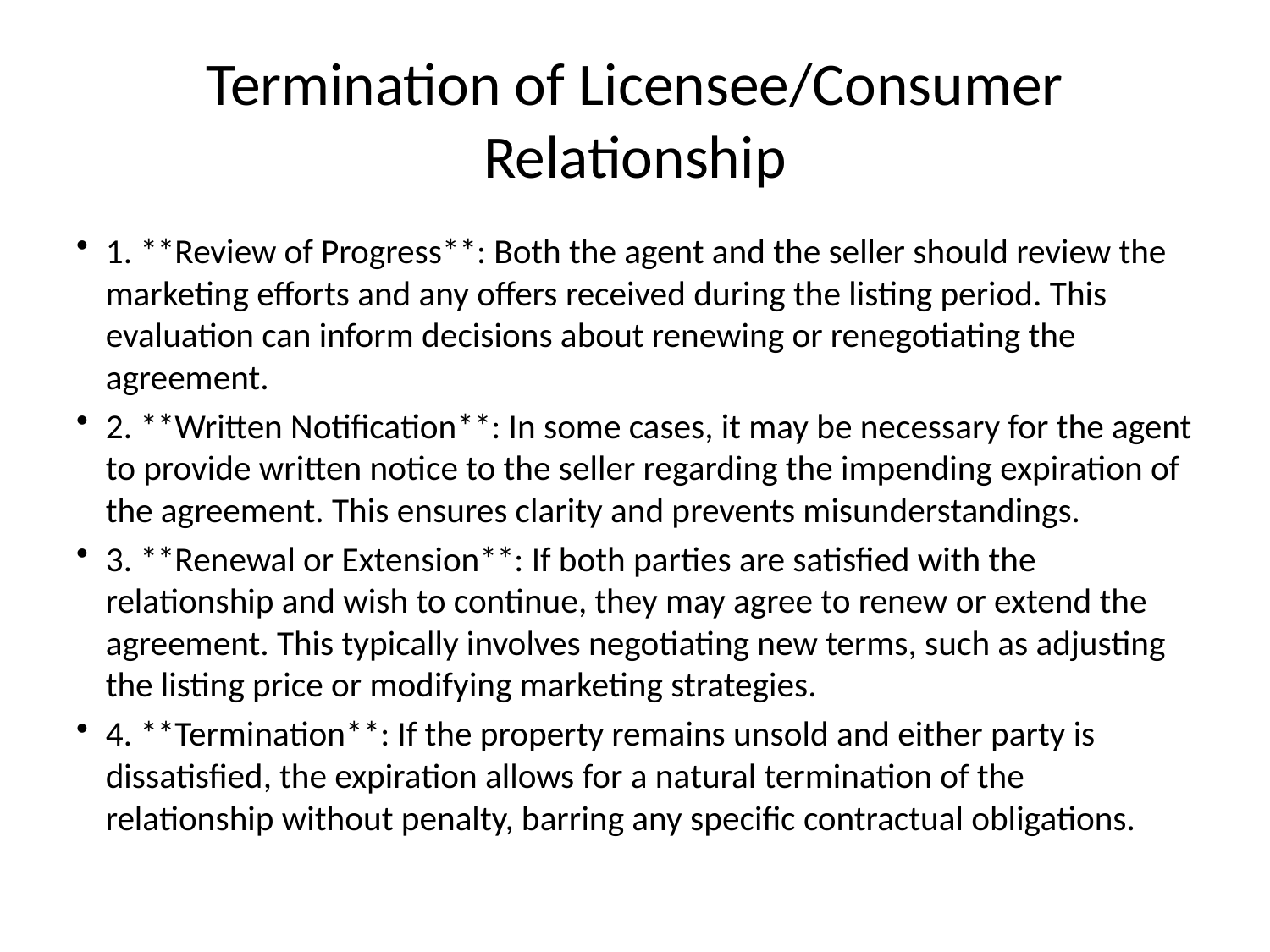

# Termination of Licensee/Consumer Relationship

1. **Review of Progress**: Both the agent and the seller should review the marketing efforts and any offers received during the listing period. This evaluation can inform decisions about renewing or renegotiating the agreement.
2. **Written Notification**: In some cases, it may be necessary for the agent to provide written notice to the seller regarding the impending expiration of the agreement. This ensures clarity and prevents misunderstandings.
3. **Renewal or Extension**: If both parties are satisfied with the relationship and wish to continue, they may agree to renew or extend the agreement. This typically involves negotiating new terms, such as adjusting the listing price or modifying marketing strategies.
4. **Termination**: If the property remains unsold and either party is dissatisfied, the expiration allows for a natural termination of the relationship without penalty, barring any specific contractual obligations.